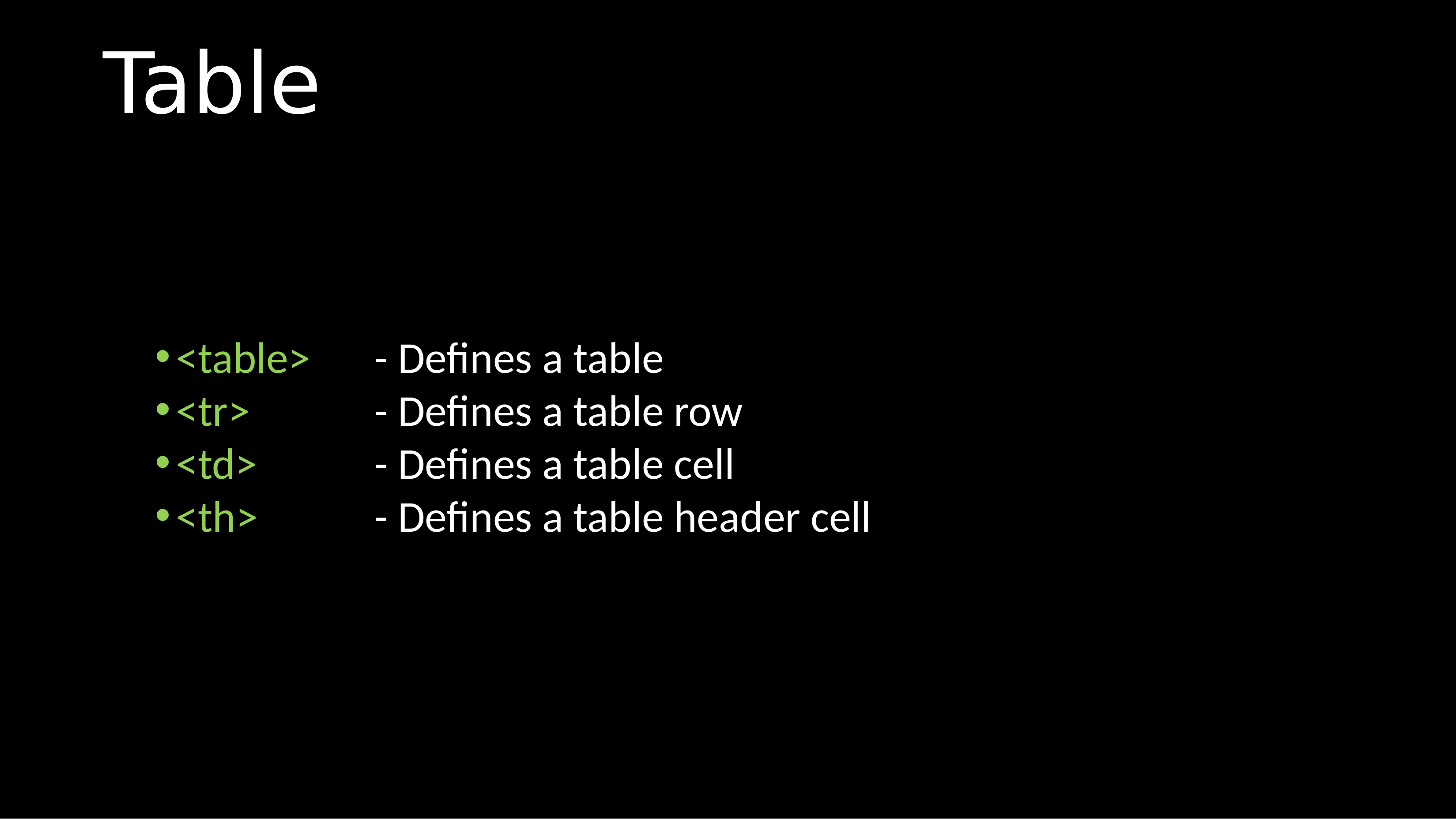

# Table
<table>	- Defines a table
<tr>		- Defines a table row
<td>		- Defines a table cell
<th>		- Defines a table header cell